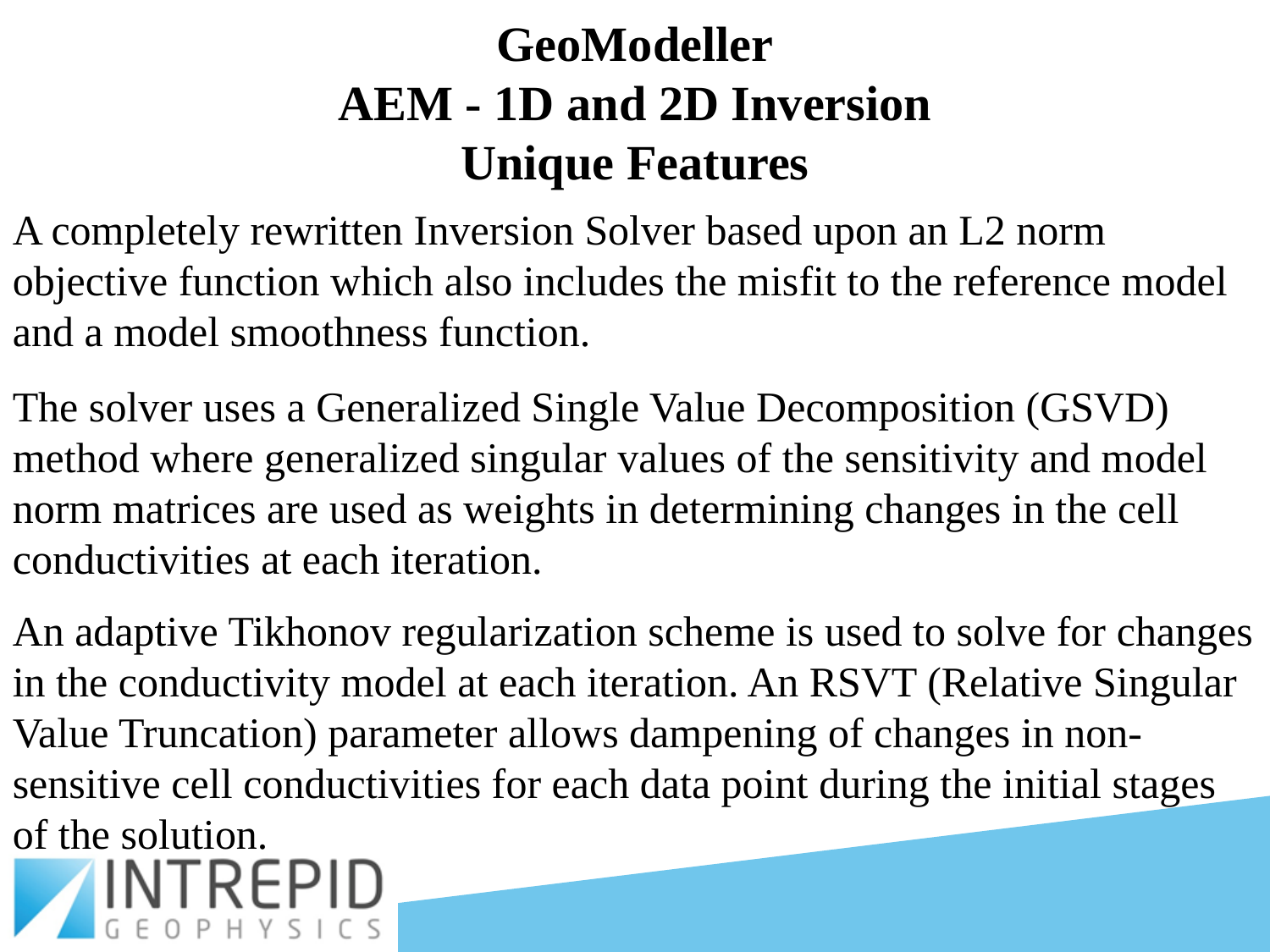

GeoModeller
AEM - 1D and 2D Inversion
Unique Features
A completely rewritten Inversion Solver based upon an L2 norm objective function which also includes the misfit to the reference model and a model smoothness function.

The solver uses a Generalized Single Value Decomposition (GSVD) method where generalized singular values of the sensitivity and model norm matrices are used as weights in determining changes in the cell conductivities at each iteration.

An adaptive Tikhonov regularization scheme is used to solve for changes in the conductivity model at each iteration. An RSVT (Relative Singular Value Truncation) parameter allows dampening of changes in non-sensitive cell conductivities for each data point during the initial stages of the solution.